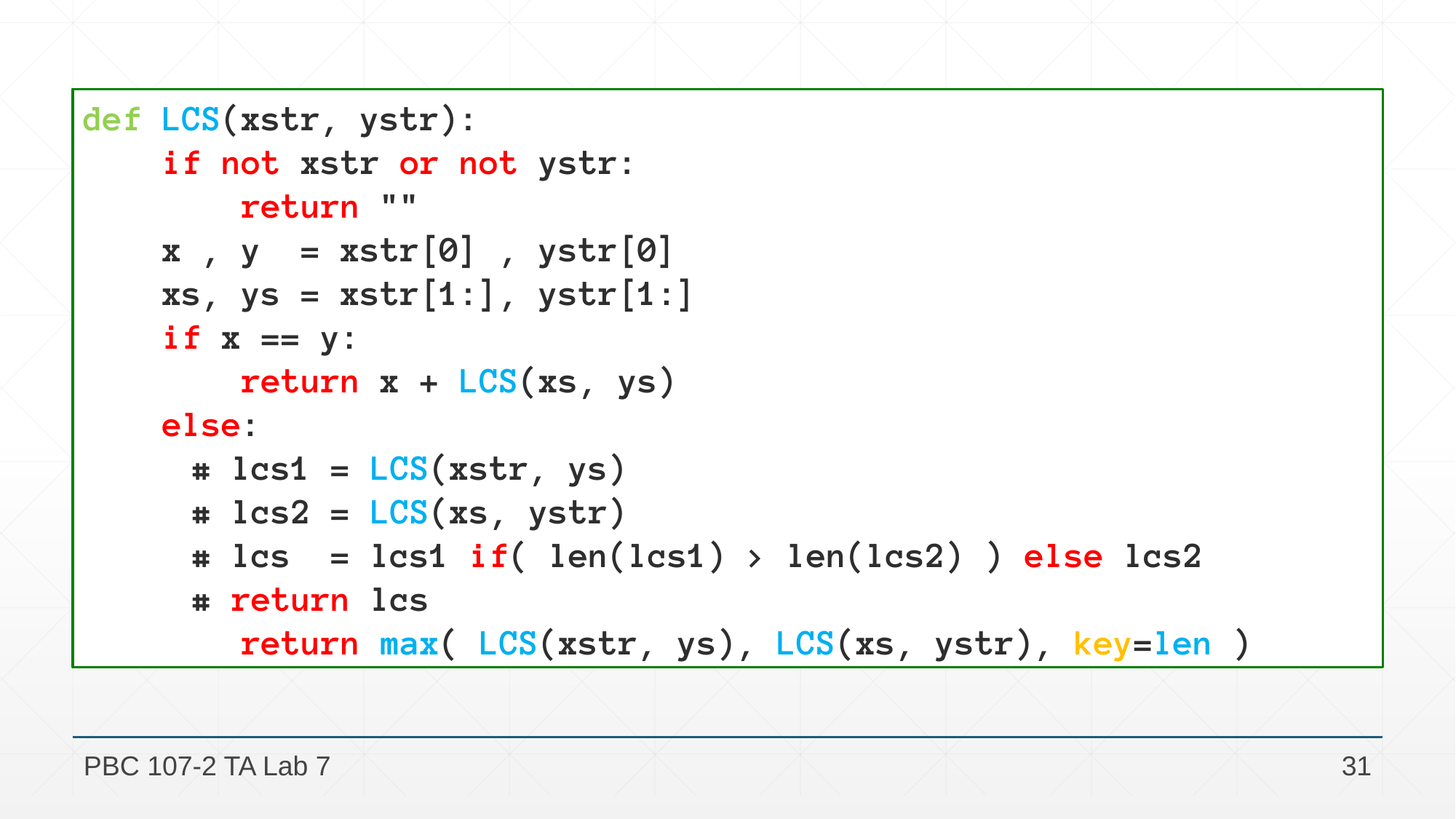

#
def LCS(xstr, ystr):
    if not xstr or not ystr:
        return ""
    x , y  = xstr[0] , ystr[0]
    xs, ys = xstr[1:], ystr[1:]
    if x == y:
        return x + LCS(xs, ys)
    else:
    	# lcs1 = LCS(xstr, ys)
    	# lcs2 = LCS(xs, ystr)
    	# lcs  = lcs1 if( len(lcs1) > len(lcs2) ) else lcs2
    	# return lcs
        return max( LCS(xstr, ys), LCS(xs, ystr), key=len )

PBC 107-2 TA Lab 7
31